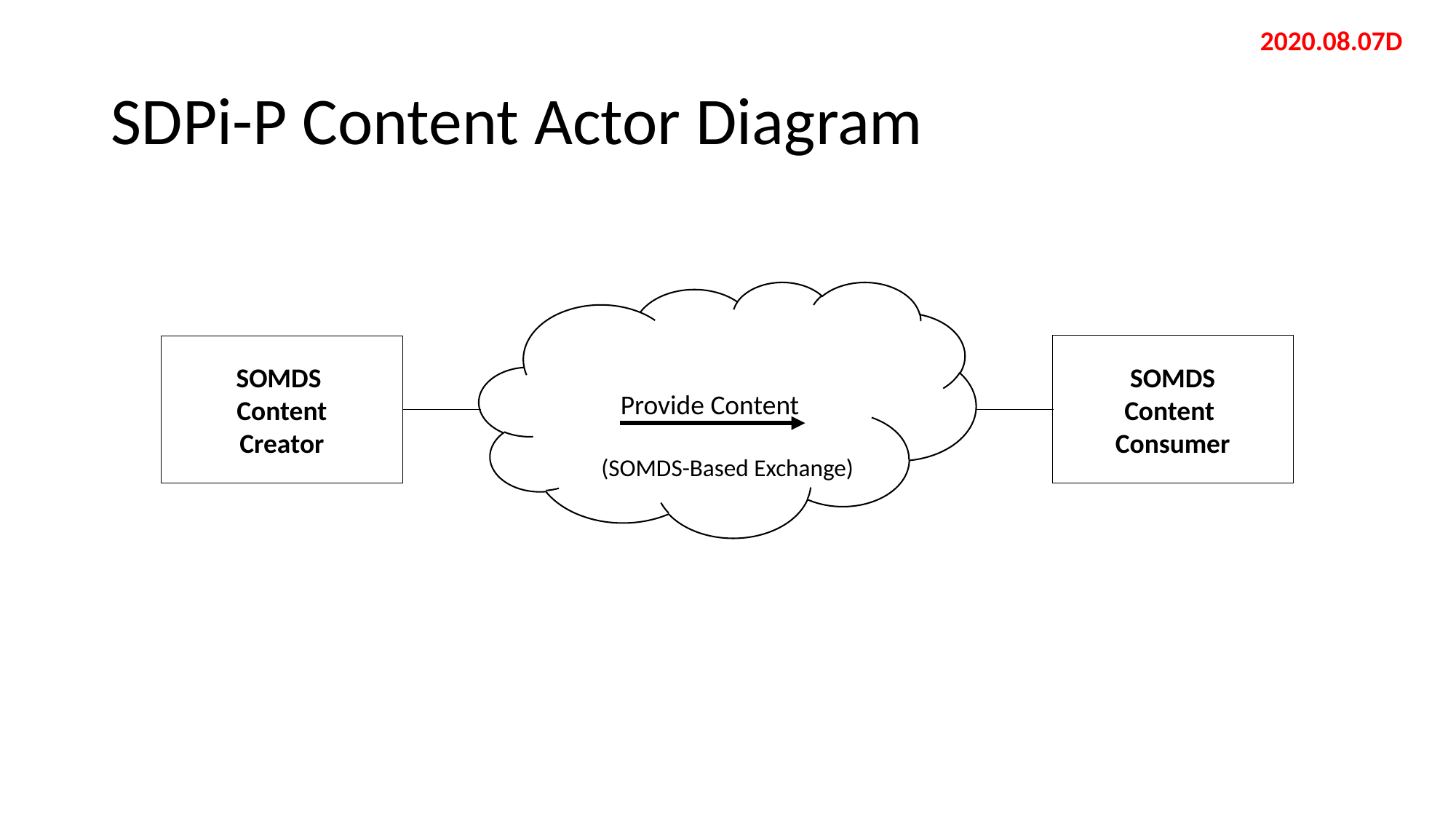

2020.08.07D
# SDPi-P Content Actor Diagram
Provide Content
SOMDS
Content
Consumer
SOMDS
Content
Creator
(SOMDS-Based Exchange)